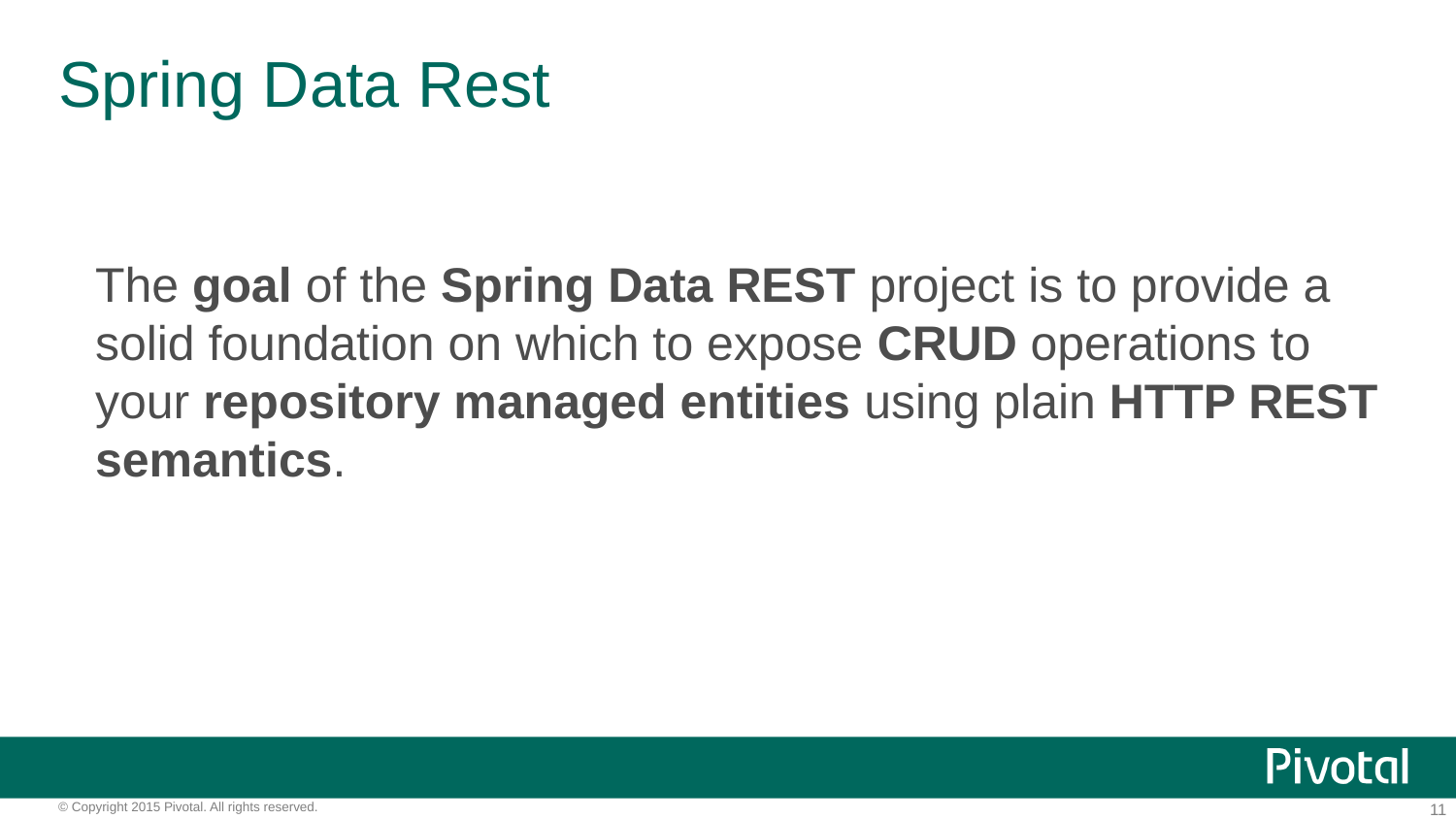

# Spring Data Rest

The goal of the Spring Data REST project is to provide a solid foundation on which to expose CRUD operations to your repository managed entities using plain HTTP REST semantics.